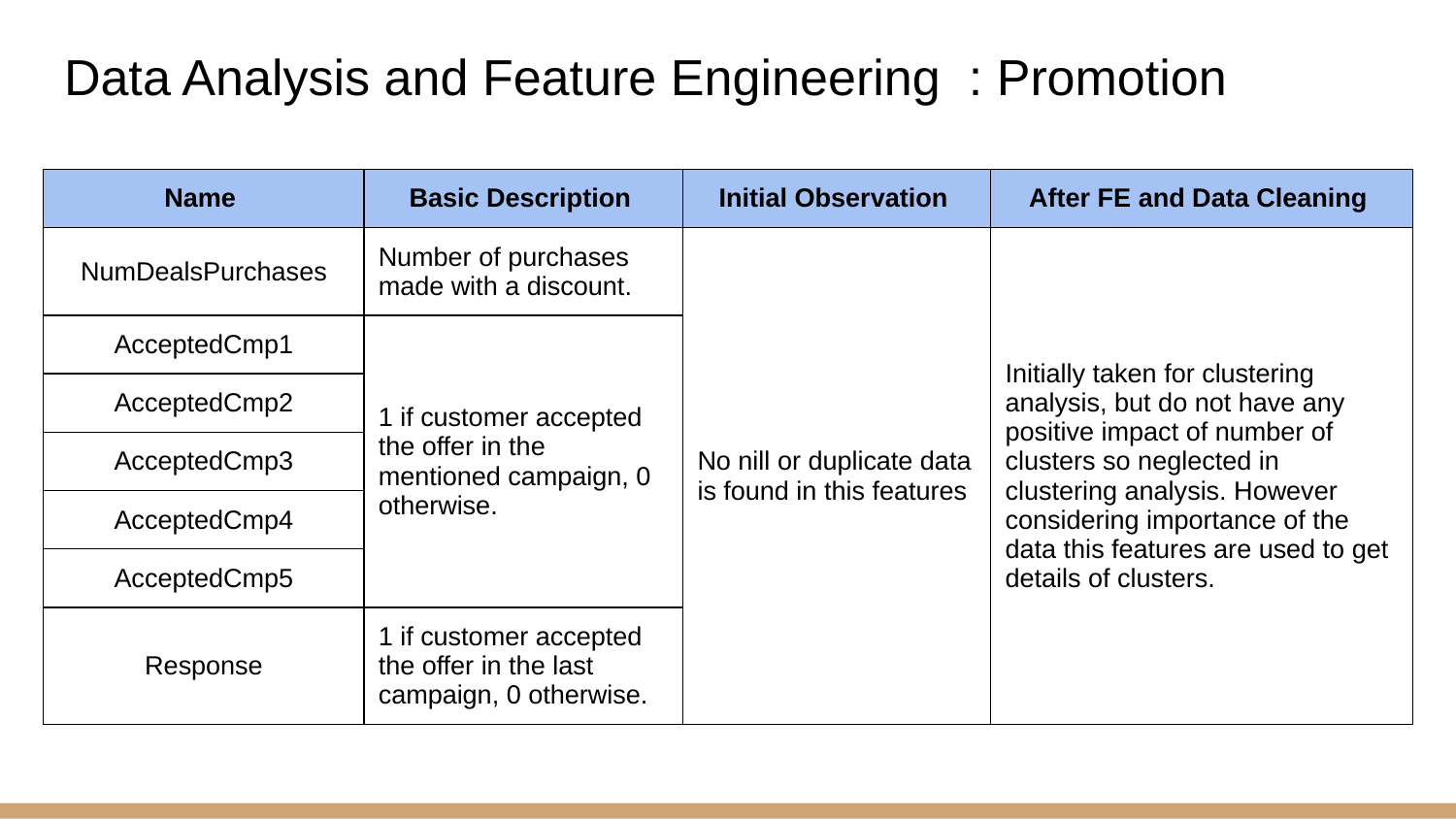

# Data Analysis and Feature Engineering  : Promotion
| Name | Basic Description | Initial Observation | After FE and Data Cleaning |
| --- | --- | --- | --- |
| NumDealsPurchases | Number of purchases made with a discount. | No nill or duplicate data is found in this features | Initially taken for clustering analysis, but do not have any positive impact of number of clusters so neglected in clustering analysis. However considering importance of the data this features are used to get details of clusters. |
| AcceptedCmp1 | 1 if customer accepted the offer in the mentioned campaign, 0 otherwise. |  |  |
| AcceptedCmp2 |  |  |  |
| AcceptedCmp3 |  |  |  |
| AcceptedCmp4 |  |  |  |
| AcceptedCmp5 |  |  |  |
| Response | 1 if customer accepted the offer in the last campaign, 0 otherwise. |  |  |